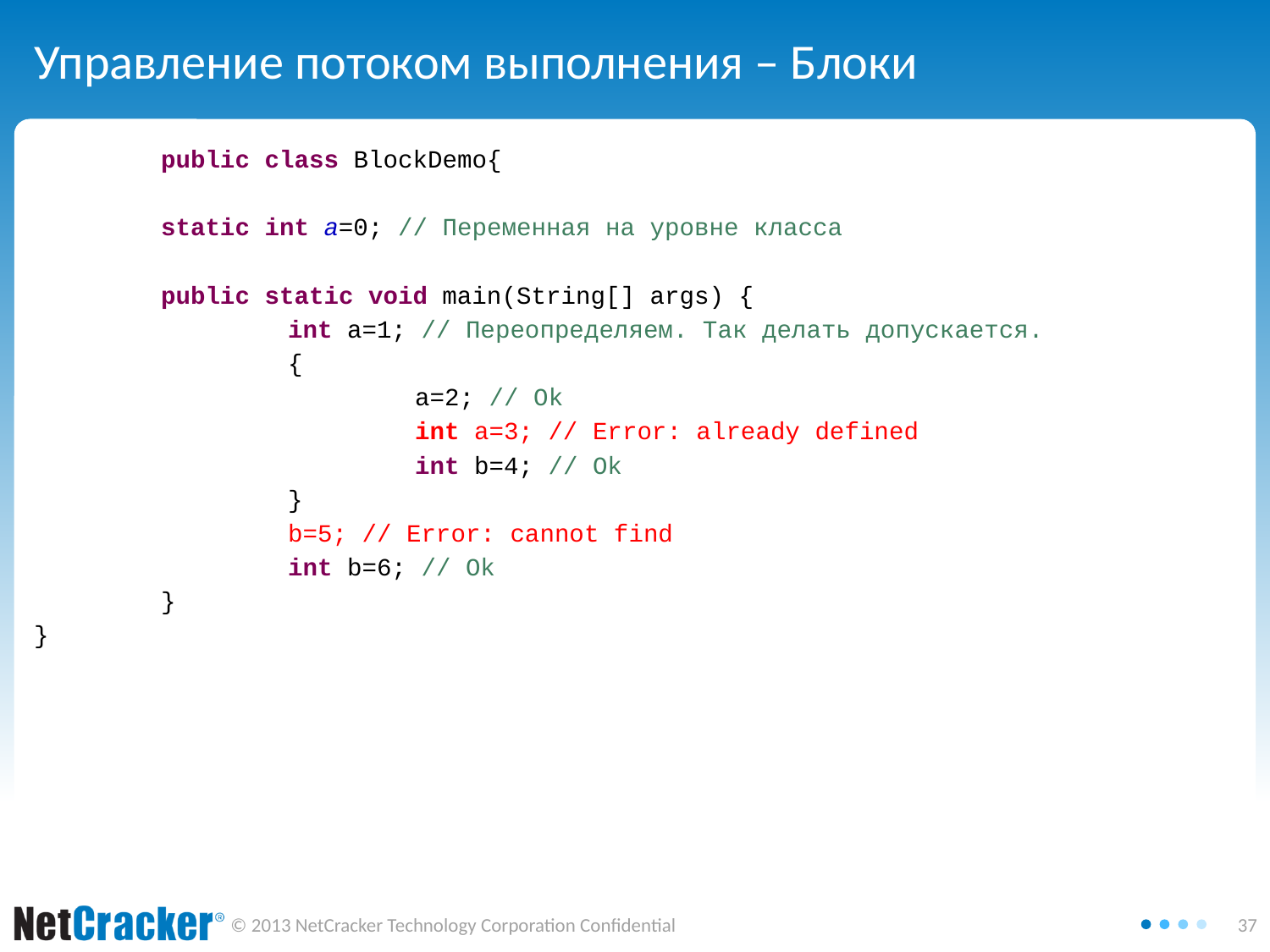

# Управление потоком выполнения – Блоки
	public class BlockDemo{

	static int a=0; // Переменная на уровне класса

 	public static void main(String[] args) {
 	 	int a=1; // Переопределяем. Так делать допускается.
 	 	{
 	 		a=2; // Ok
 	 		int a=3; // Error: already defined
 	 		int b=4; // Ok
 	 	}
 	 	b=5; // Error: cannot find
 	 	int b=6; // Ok
  	}
}